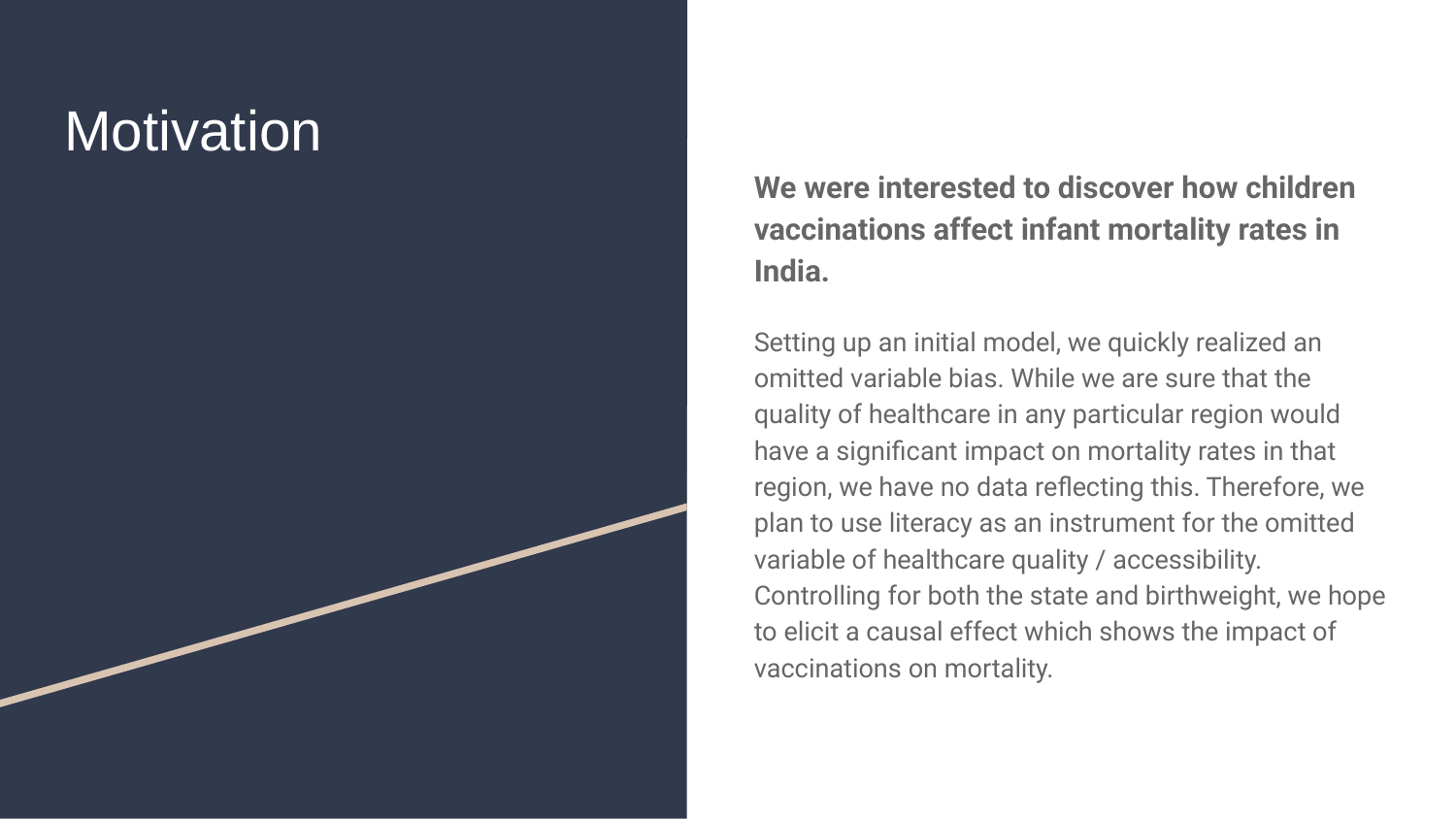

# Motivation

We were interested to discover how children vaccinations affect infant mortality rates in India.
Setting up an initial model, we quickly realized an omitted variable bias. While we are sure that the quality of healthcare in any particular region would have a significant impact on mortality rates in that region, we have no data reflecting this. Therefore, we plan to use literacy as an instrument for the omitted variable of healthcare quality / accessibility.  Controlling for both the state and birthweight, we hope to elicit a causal effect which shows the impact of vaccinations on mortality.